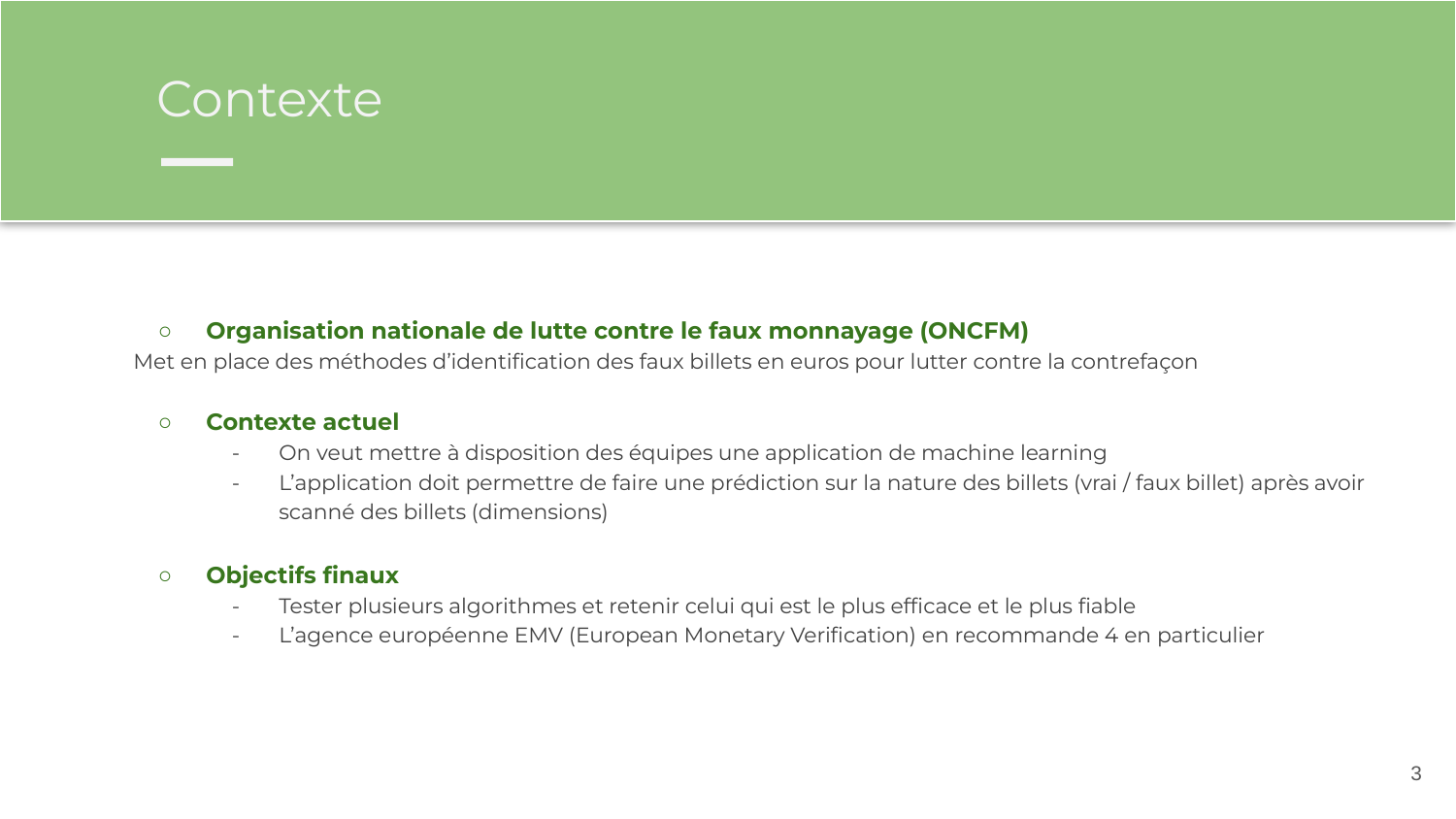

Contexte

Organisation nationale de lutte contre le faux monnayage (ONCFM)
Met en place des méthodes d’identification des faux billets en euros pour lutter contre la contrefaçon

Contexte actuel
On veut mettre à disposition des équipes une application de machine learning
L’application doit permettre de faire une prédiction sur la nature des billets (vrai / faux billet) après avoir scanné des billets (dimensions)

Objectifs finaux
Tester plusieurs algorithmes et retenir celui qui est le plus efficace et le plus fiable
L’agence européenne EMV (European Monetary Verification) en recommande 4 en particulier
3